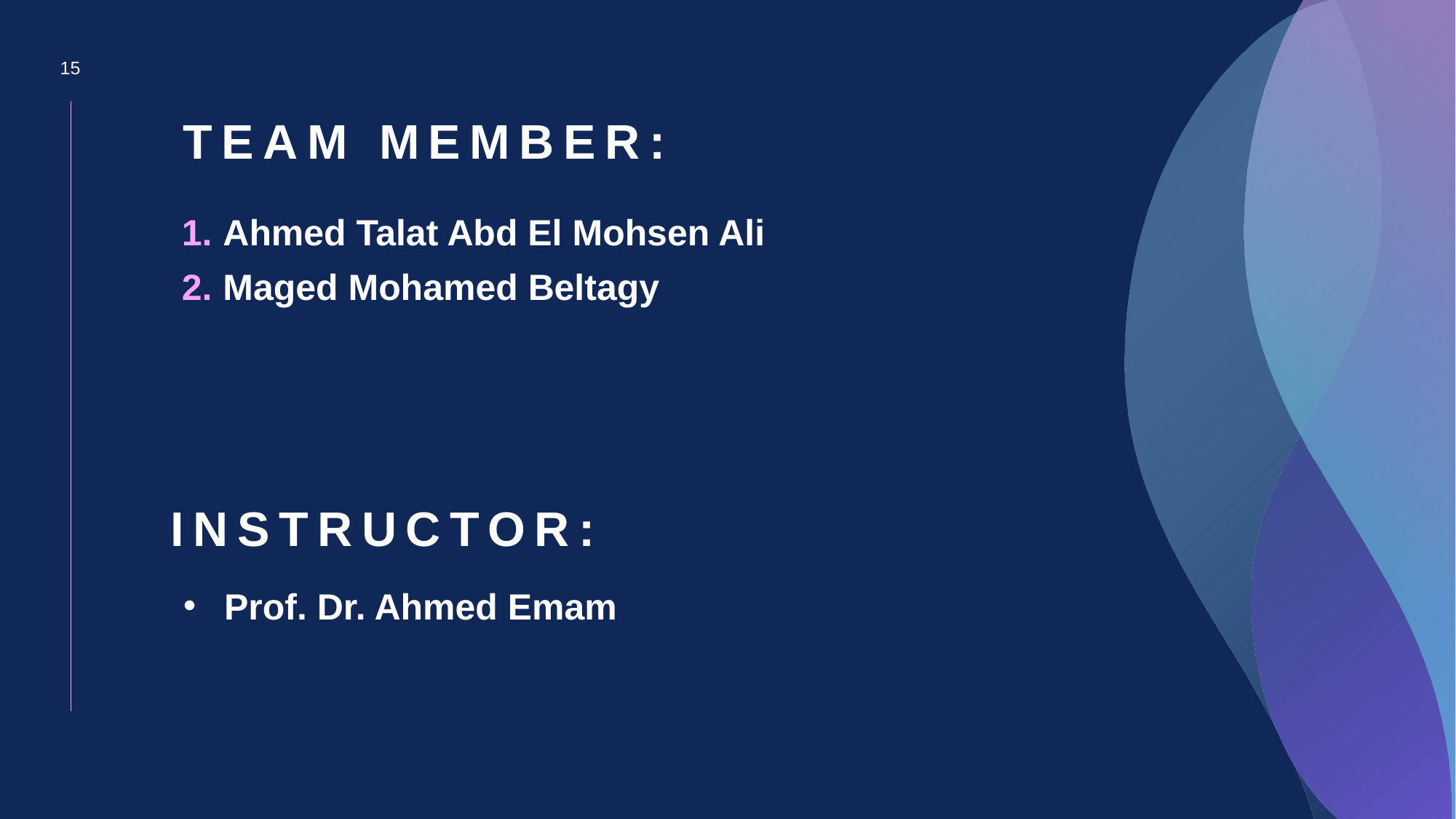

15
# Team member:
Ahmed Talat Abd El Mohsen Ali
Maged Mohamed Beltagy
Instructor:
Prof. Dr. Ahmed Emam